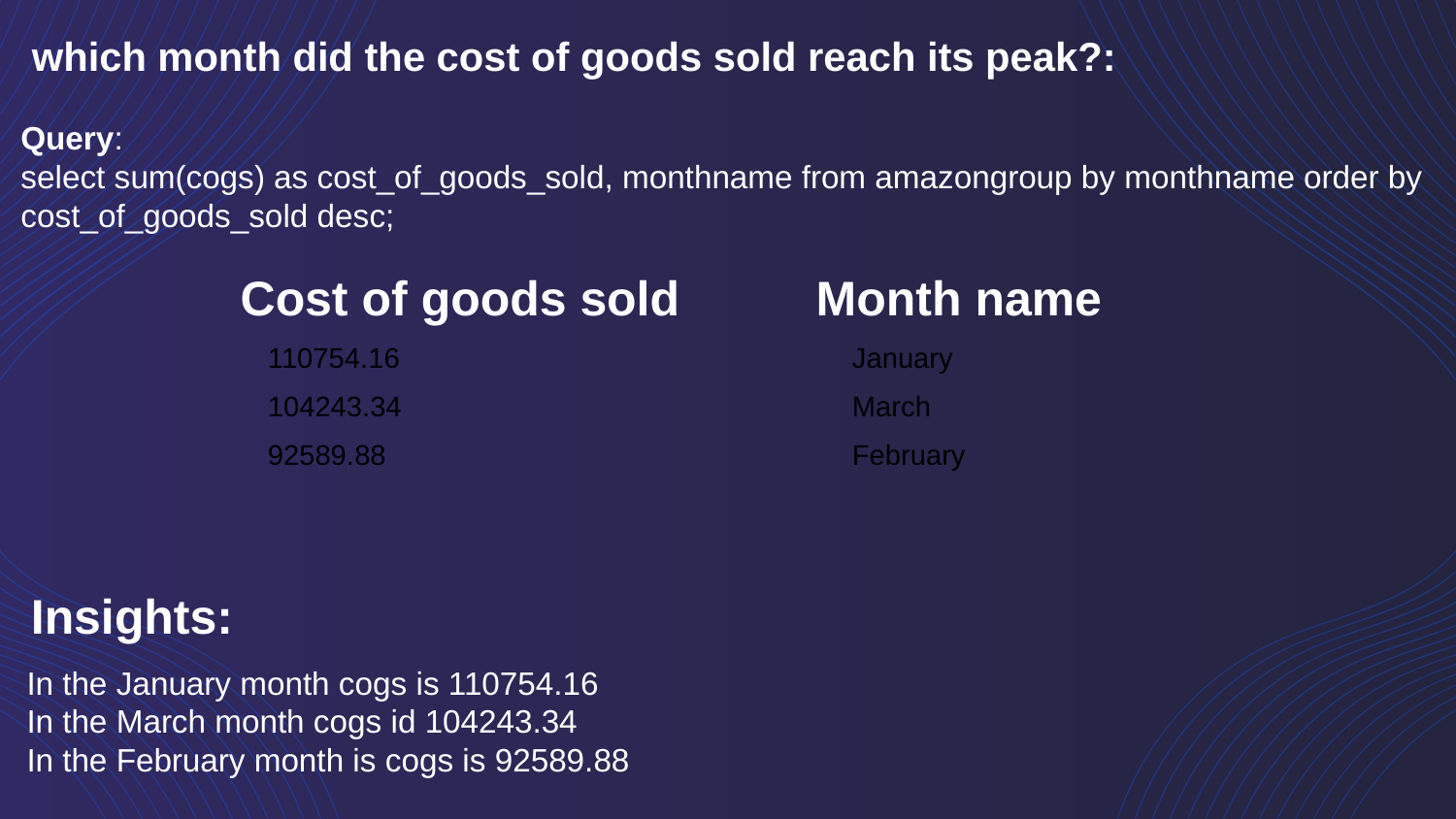

which month did the cost of goods sold reach its peak?:
Query:
select sum(cogs) as cost_of_goods_sold, monthname from amazongroup by monthname order by cost_of_goods_sold desc;
Cost of goods sold
Month name
| 110754.16 | January |
| --- | --- |
| 104243.34 | March |
| 92589.88 | February |
Insights:
In the January month cogs is 110754.16
In the March month cogs id 104243.34
In the February month is cogs is 92589.88